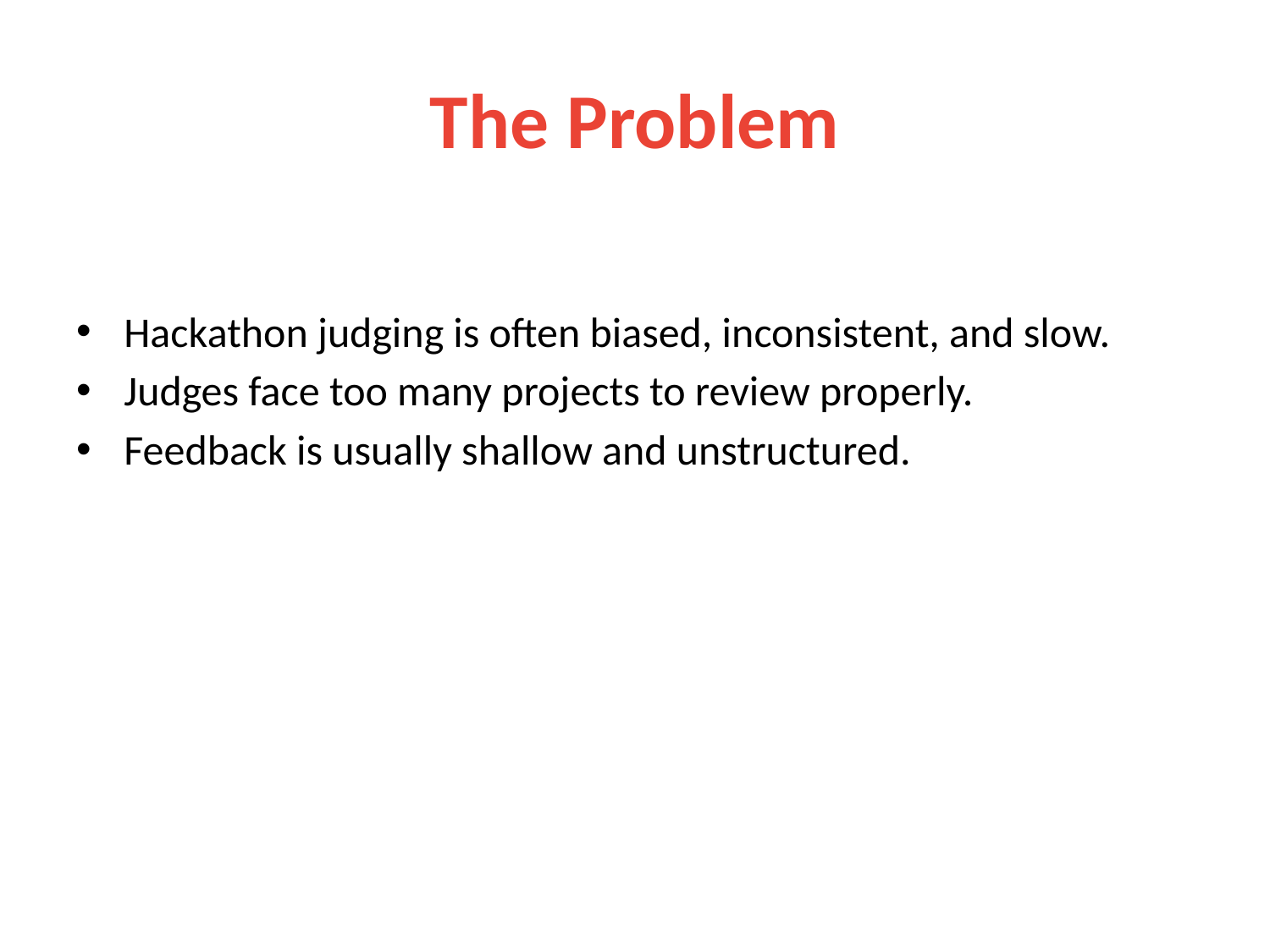

# The Problem

Hackathon judging is often biased, inconsistent, and slow.
Judges face too many projects to review properly.
Feedback is usually shallow and unstructured.